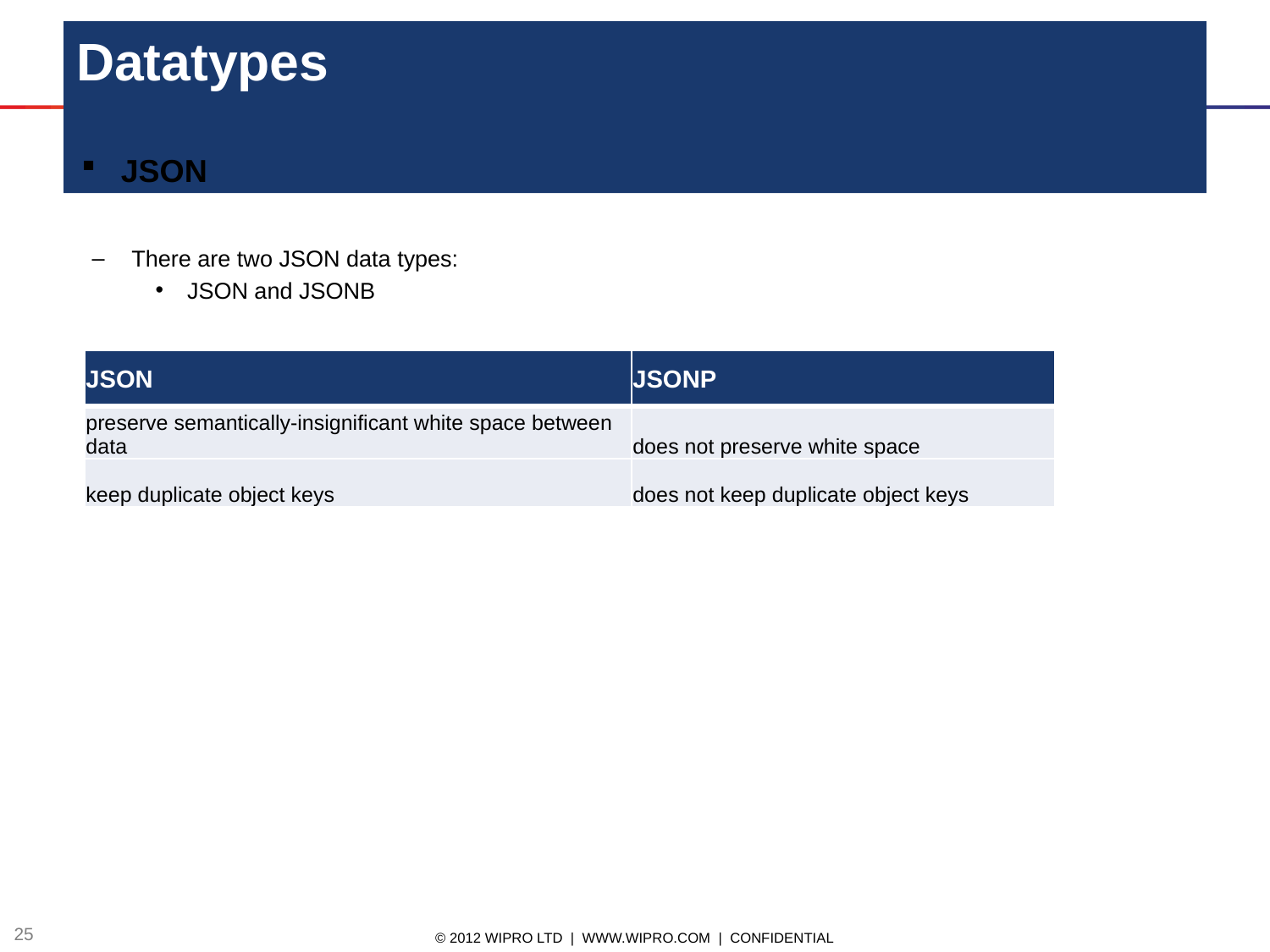

# Datatypes
JSON
There are two JSON data types:
JSON and JSONB

| JSON | JSONP |
| --- | --- |
| preserve semantically-insignificant white space between data | does not preserve white space |
| keep duplicate object keys | does not keep duplicate object keys |